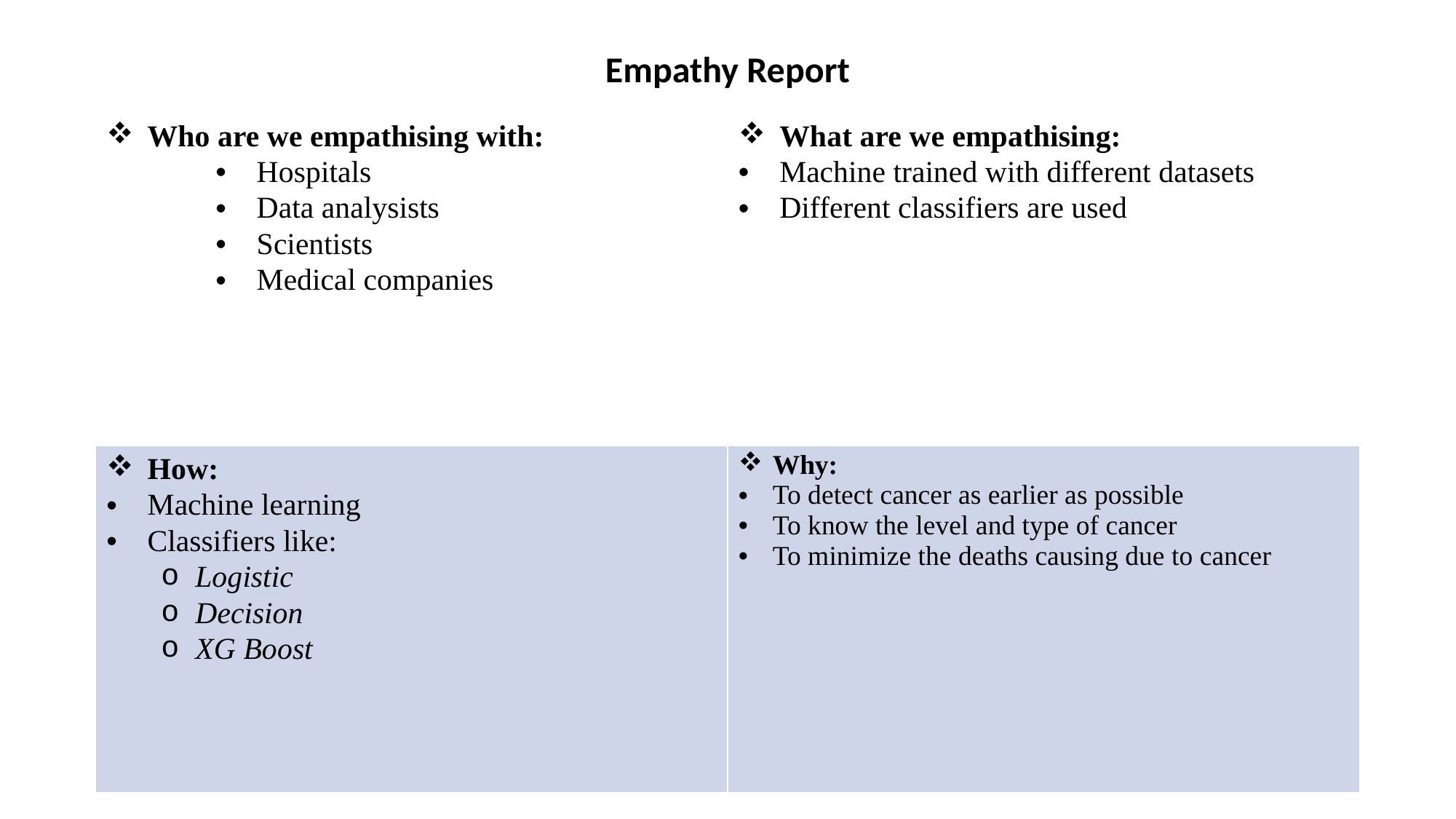

Empathy Report
| Who are we empathising with: Hospitals Data analysists Scientists Medical companies | What are we empathising: Machine trained with different datasets Different classifiers are used |
| --- | --- |
| How: Machine learning Classifiers like: Logistic Decision XG Boost | Why: To detect cancer as earlier as possible To know the level and type of cancer To minimize the deaths causing due to cancer |